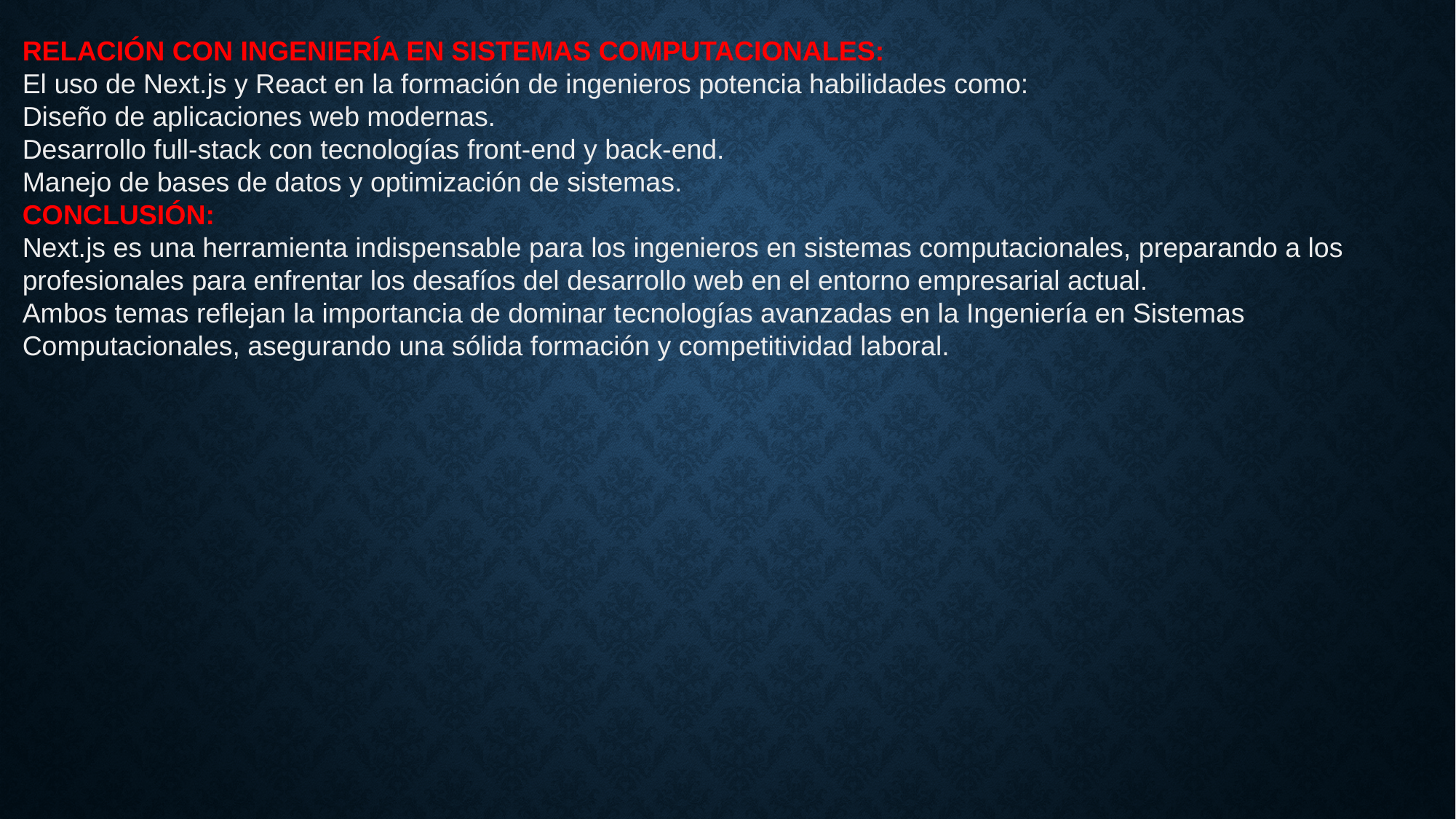

Relación con Ingeniería en Sistemas Computacionales:
El uso de Next.js y React en la formación de ingenieros potencia habilidades como:
Diseño de aplicaciones web modernas.
Desarrollo full-stack con tecnologías front-end y back-end.
Manejo de bases de datos y optimización de sistemas.
Conclusión:
Next.js es una herramienta indispensable para los ingenieros en sistemas computacionales, preparando a los profesionales para enfrentar los desafíos del desarrollo web en el entorno empresarial actual.
Ambos temas reflejan la importancia de dominar tecnologías avanzadas en la Ingeniería en Sistemas Computacionales, asegurando una sólida formación y competitividad laboral.